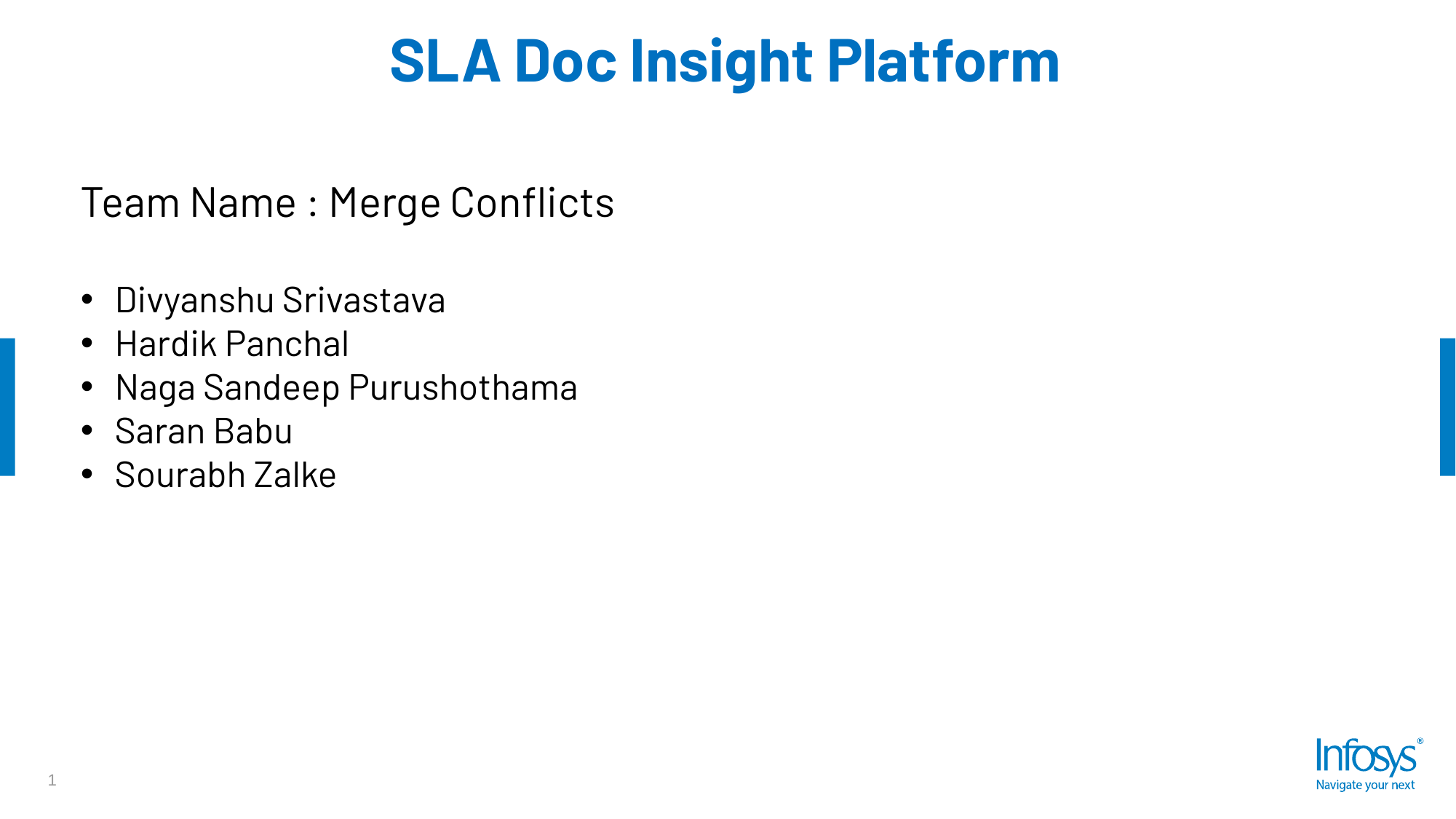

# SLA Doc Insight Platform
Team Name : Merge Conflicts

Divyanshu Srivastava
Hardik Panchal
Naga Sandeep Purushothama
Saran Babu
Sourabh Zalke

1